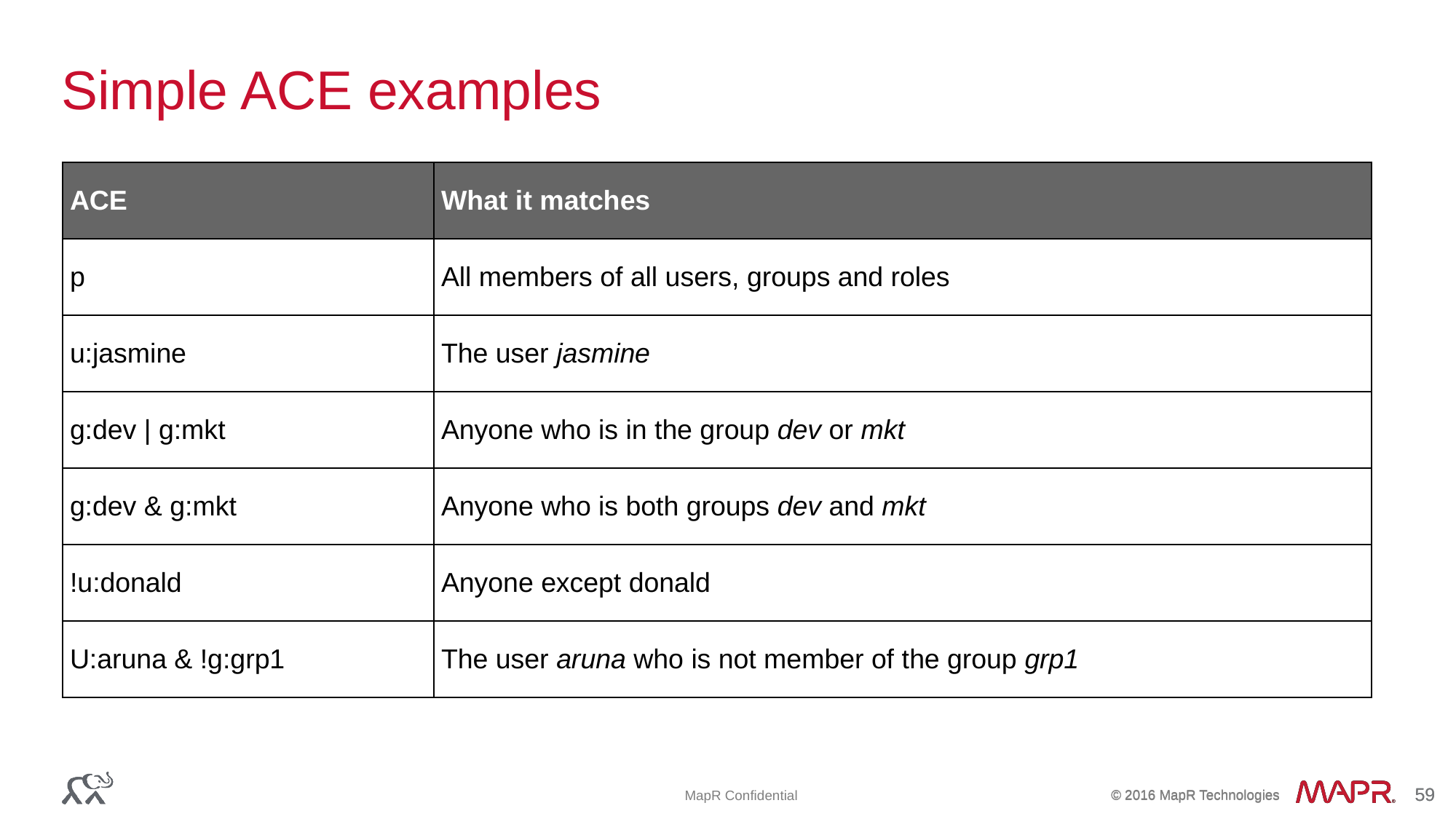

# Simple ACE examples
| ACE | What it matches |
| --- | --- |
| p | All members of all users, groups and roles |
| u:jasmine | The user jasmine |
| g:dev | g:mkt | Anyone who is in the group dev or mkt |
| g:dev & g:mkt | Anyone who is both groups dev and mkt |
| !u:donald | Anyone except donald |
| U:aruna & !g:grp1 | The user aruna who is not member of the group grp1 |